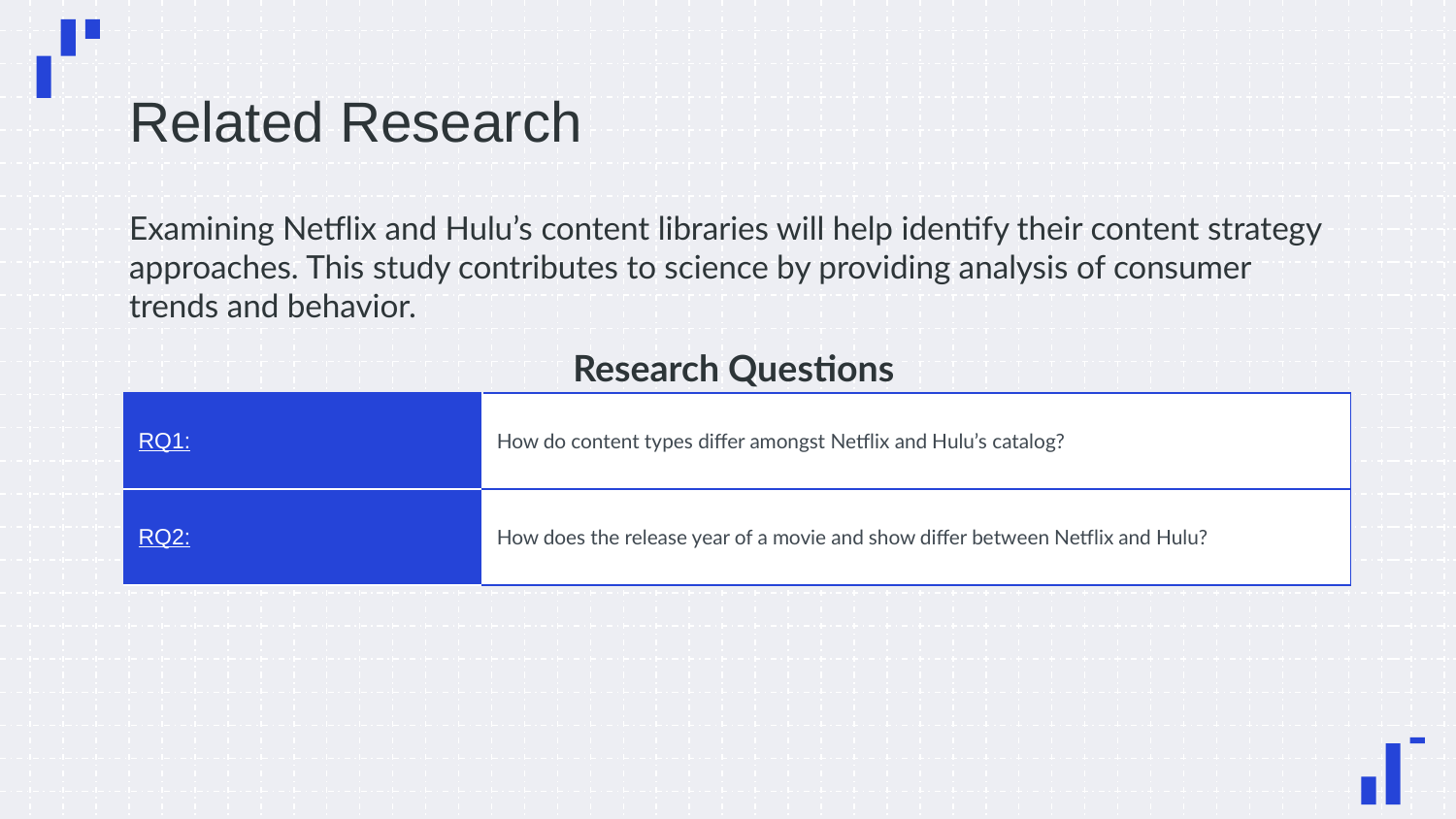

# Related Research
Examining Netflix and Hulu’s content libraries will help identify their content strategy approaches. This study contributes to science by providing analysis of consumer trends and behavior.
Research Questions
| RQ1: | How do content types differ amongst Netflix and Hulu’s catalog? |
| --- | --- |
| RQ2: | How does the release year of a movie and show differ between Netflix and Hulu? |